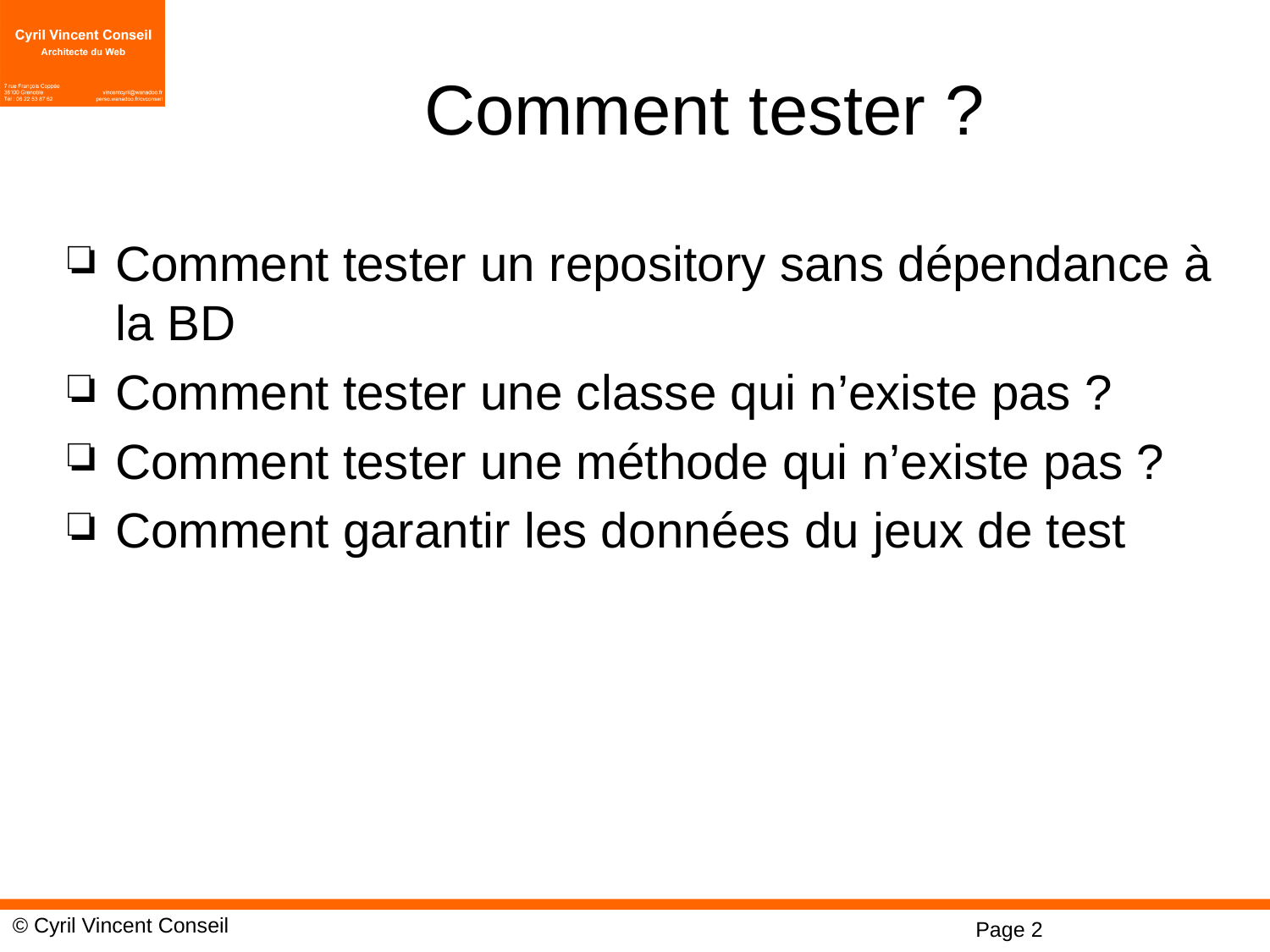

# Comment tester ?
Comment tester un repository sans dépendance à la BD
Comment tester une classe qui n’existe pas ?
Comment tester une méthode qui n’existe pas ?
Comment garantir les données du jeux de test